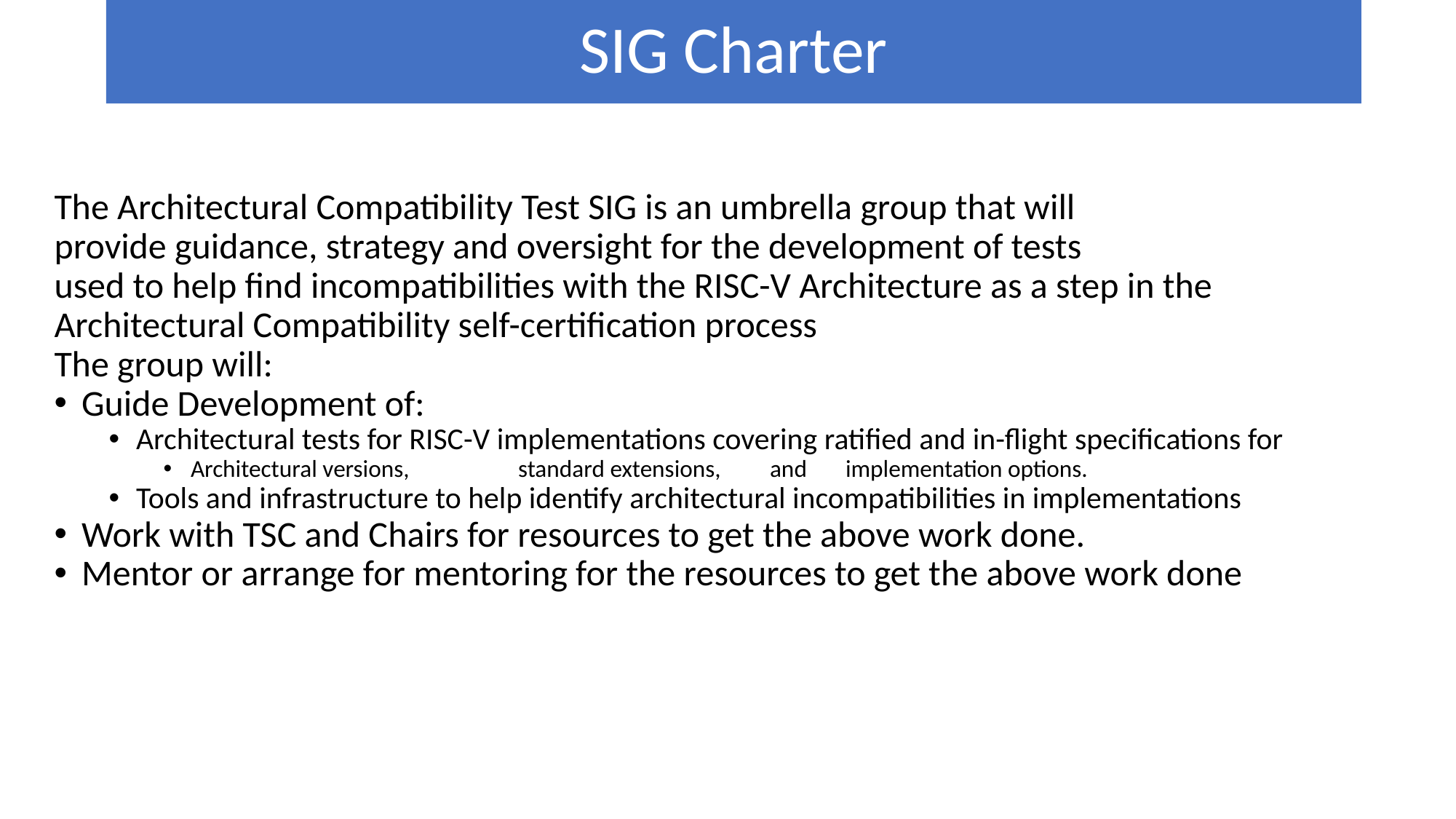

# SIG Charter
The Architectural Compatibility Test SIG is an umbrella group that will
provide guidance, strategy and oversight for the development of tests
used to help find incompatibilities with the RISC-V Architecture as a step in the Architectural Compatibility self-certification process
The group will:
Guide Development of:
Architectural tests for RISC-V implementations covering ratified and in-flight specifications for
Architectural versions,	standard extensions,         and	implementation options.
Tools and infrastructure to help identify architectural incompatibilities in implementations
Work with TSC and Chairs for resources to get the above work done.
Mentor or arrange for mentoring for the resources to get the above work done